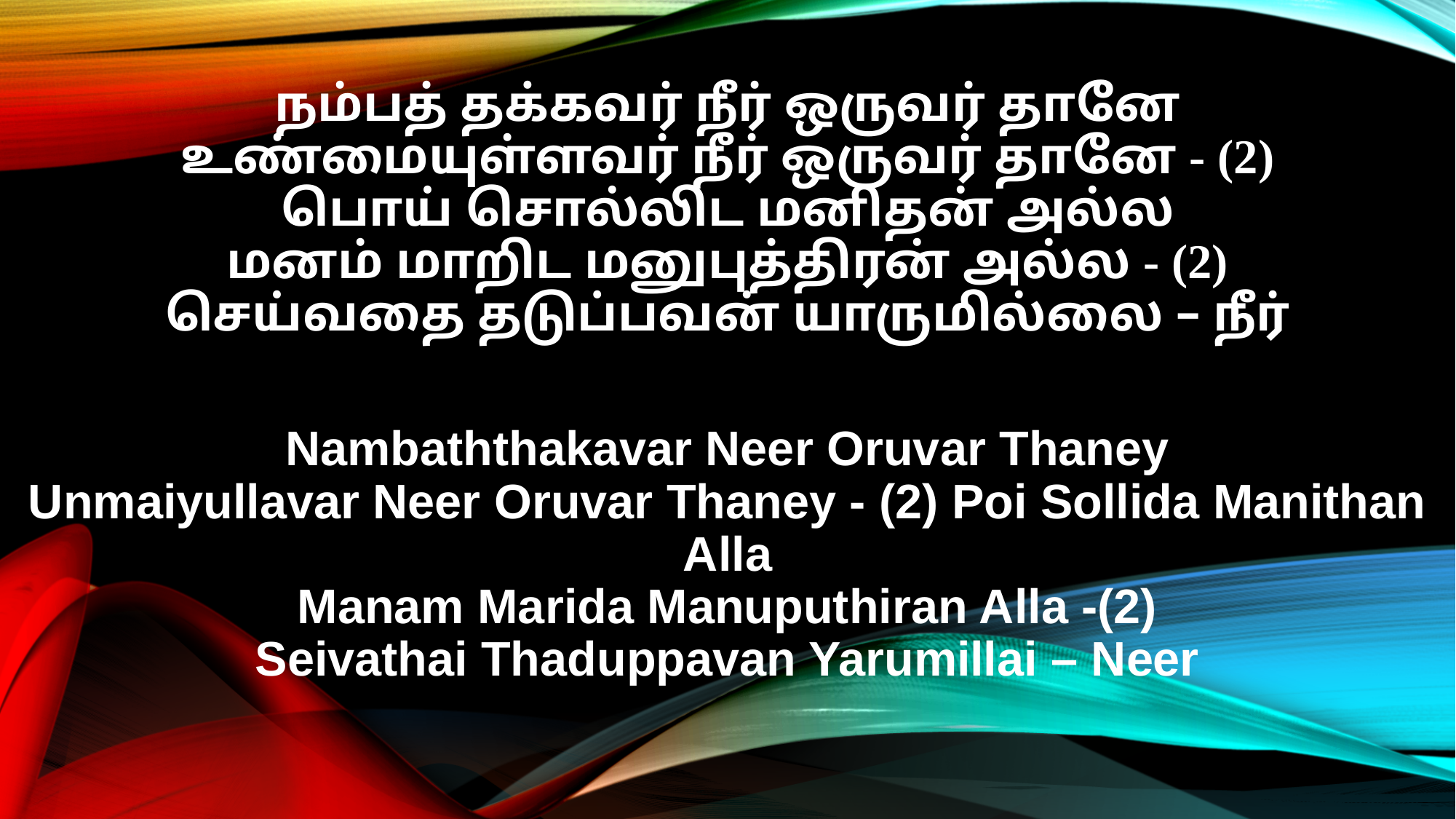

நம்பத் தக்கவர் நீர் ஒருவர் தானே
உண்மையுள்ளவர் நீர் ஒருவர் தானே - (2)
பொய் சொல்லிட மனிதன் அல்ல
மனம் மாறிட மனுபுத்திரன் அல்ல - (2)
செய்வதை தடுப்பவன் யாருமில்லை – நீர்

Nambaththakavar Neer Oruvar Thaney
Unmaiyullavar Neer Oruvar Thaney - (2) Poi Sollida Manithan Alla
Manam Marida Manuputhiran Alla -(2)
Seivathai Thaduppavan Yarumillai – Neer